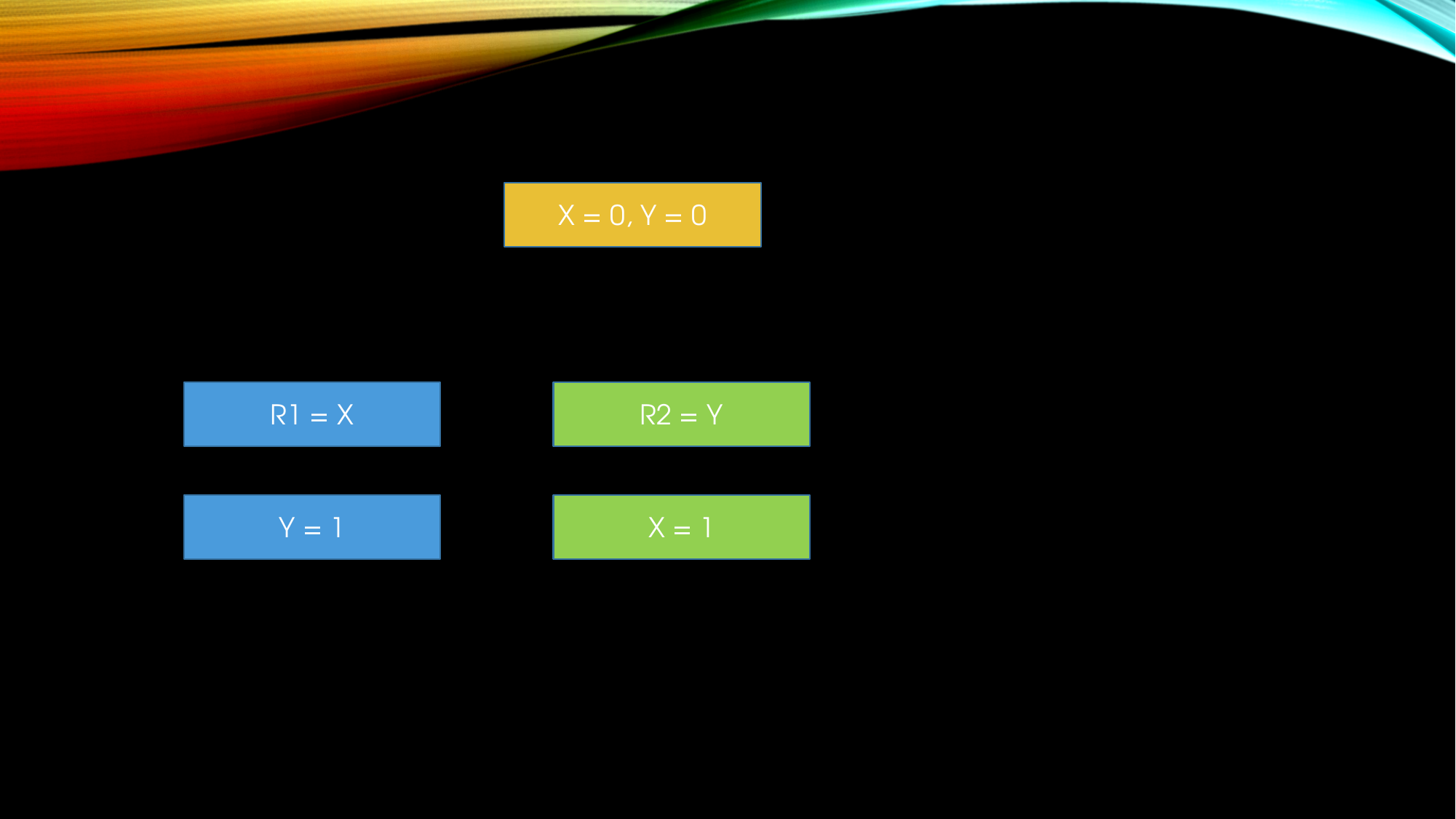

X = 0, Y = 0
R1 = X
R2 = Y
X = 1
Y = 1